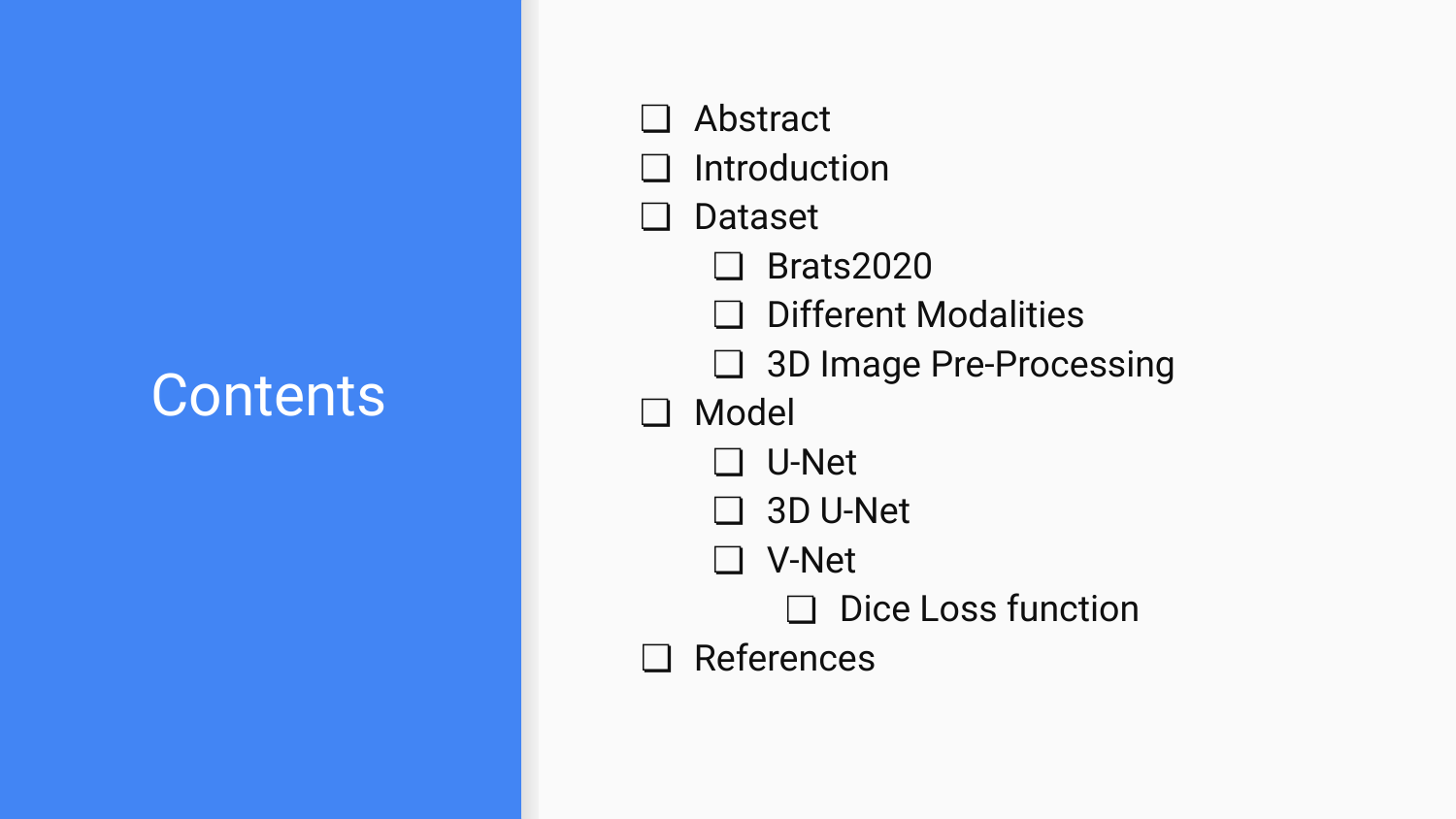

Abstract
Introduction
Dataset
Brats2020
Different Modalities
3D Image Pre-Processing
Model
U-Net
3D U-Net
V-Net
Dice Loss function
References
# Contents